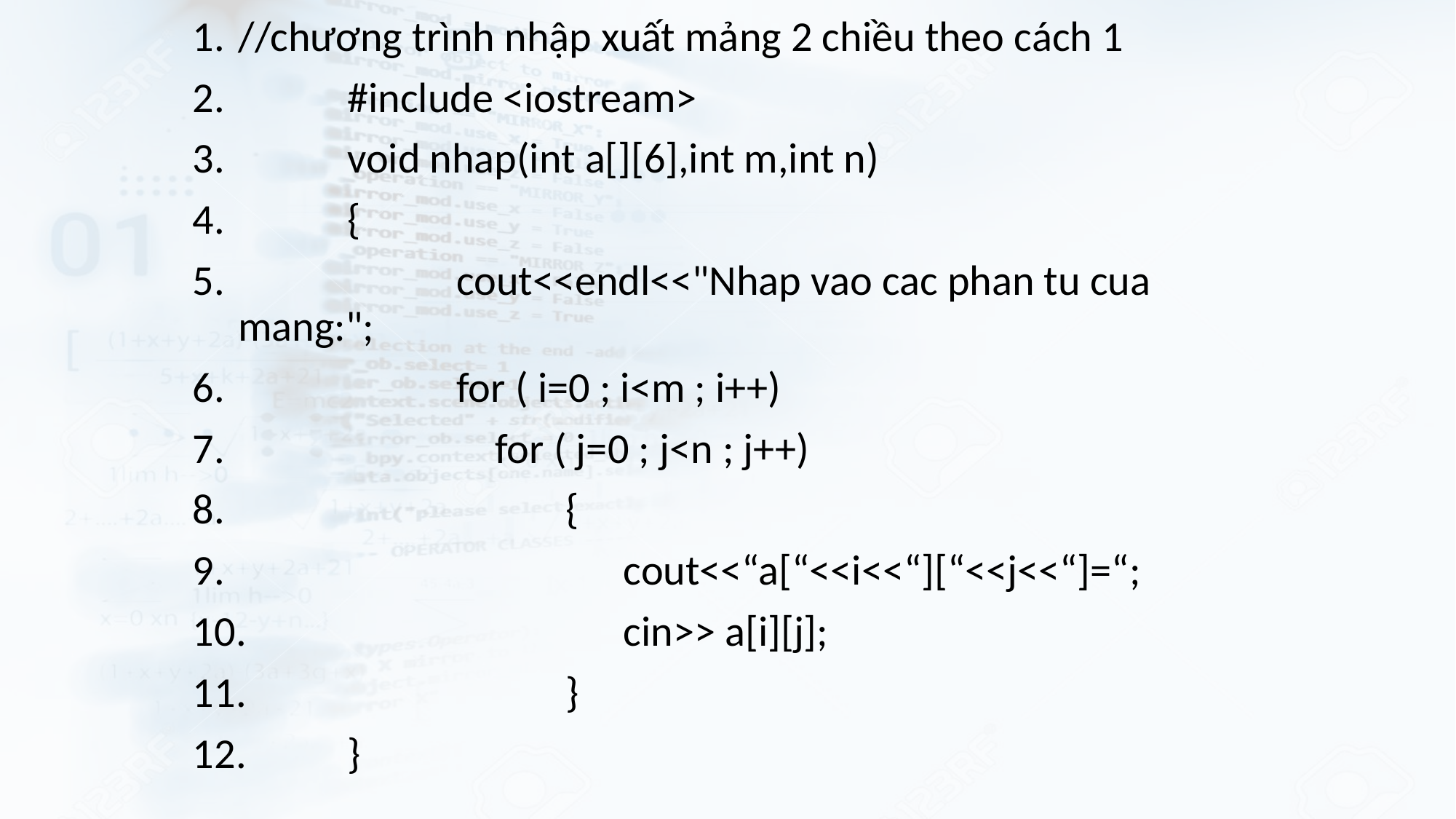

//chương trình nhập xuất mảng 2 chiều theo cách 1
	#include <iostream>
	void nhap(int a[][6],int m,int n)
	{
		cout<<endl<<"Nhap vao cac phan tu cua mang:";
		for ( i=0 ; i<m ; i++)
		    for ( j=0 ; j<n ; j++)
			{
			      cout<<“a[“<<i<<“][“<<j<<“]=“;
			      cin>> a[i][j];
			}
	}